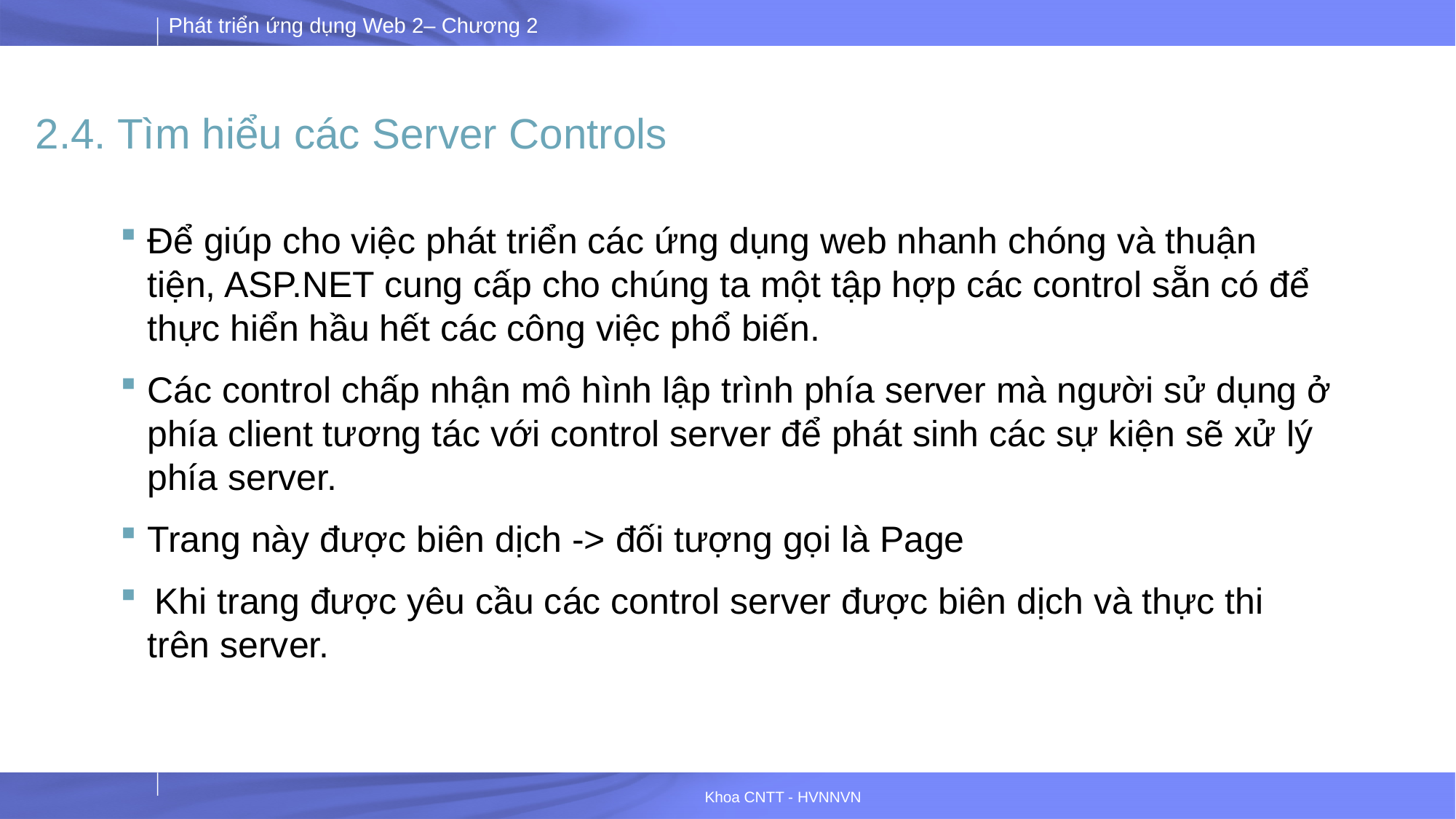

# 2.4. Tìm hiểu các Server Controls
Để giúp cho việc phát triển các ứng dụng web nhanh chóng và thuận tiện, ASP.NET cung cấp cho chúng ta một tập hợp các control sẵn có để thực hiển hầu hết các công việc phổ biến.
Các control chấp nhận mô hình lập trình phía server mà người sử dụng ở phía client tương tác với control server để phát sinh các sự kiện sẽ xử lý phía server.
Trang này được biên dịch -> đối tượng gọi là Page
 Khi trang được yêu cầu các control server được biên dịch và thực thi trên server.